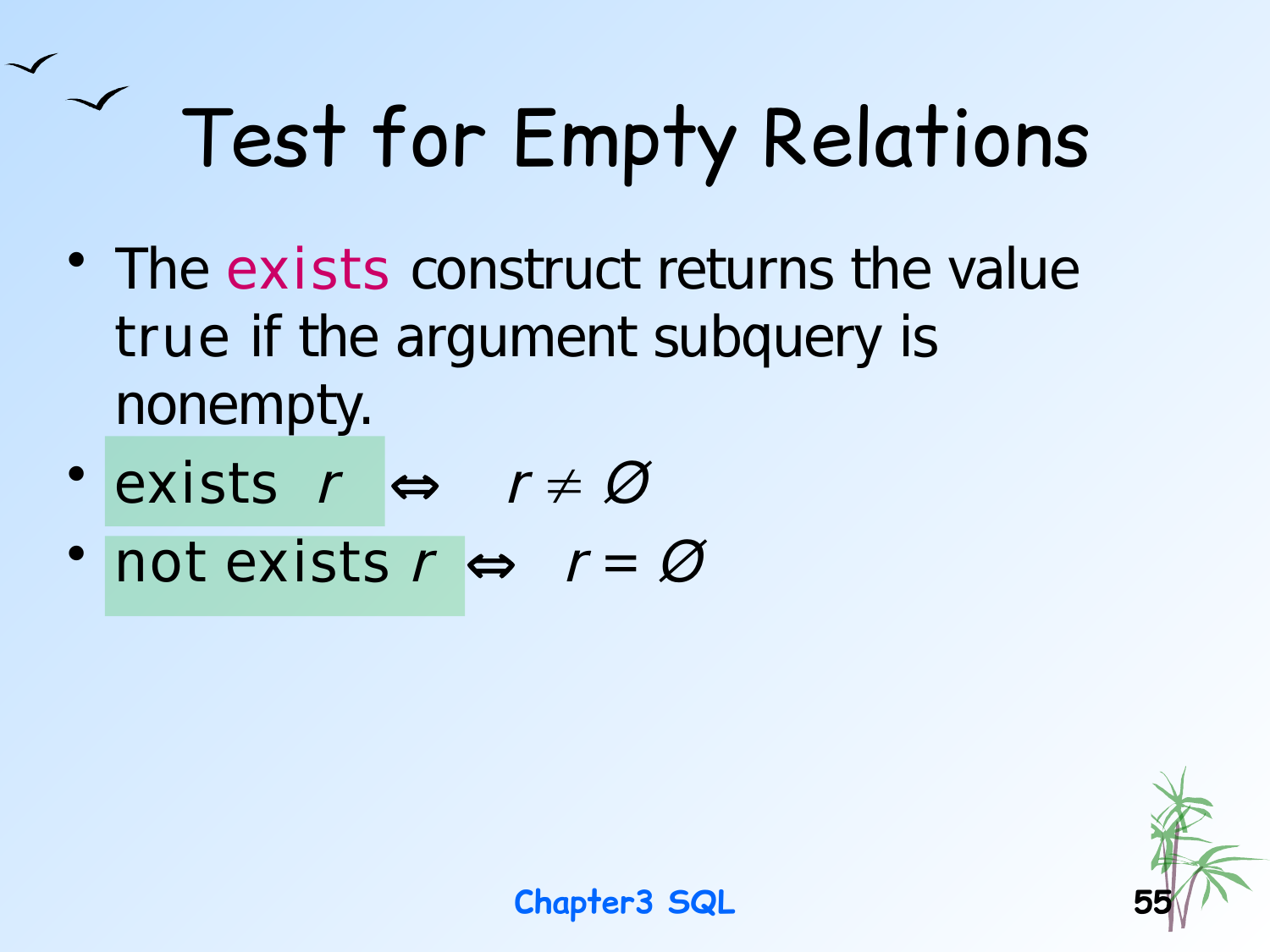

# Test for Empty Relations
The exists construct returns the value true if the argument subquery is nonempty.
exists  r   ⇔   r ≠ Ø
not exists r  ⇔  r = Ø

Chapter3 SQL
55